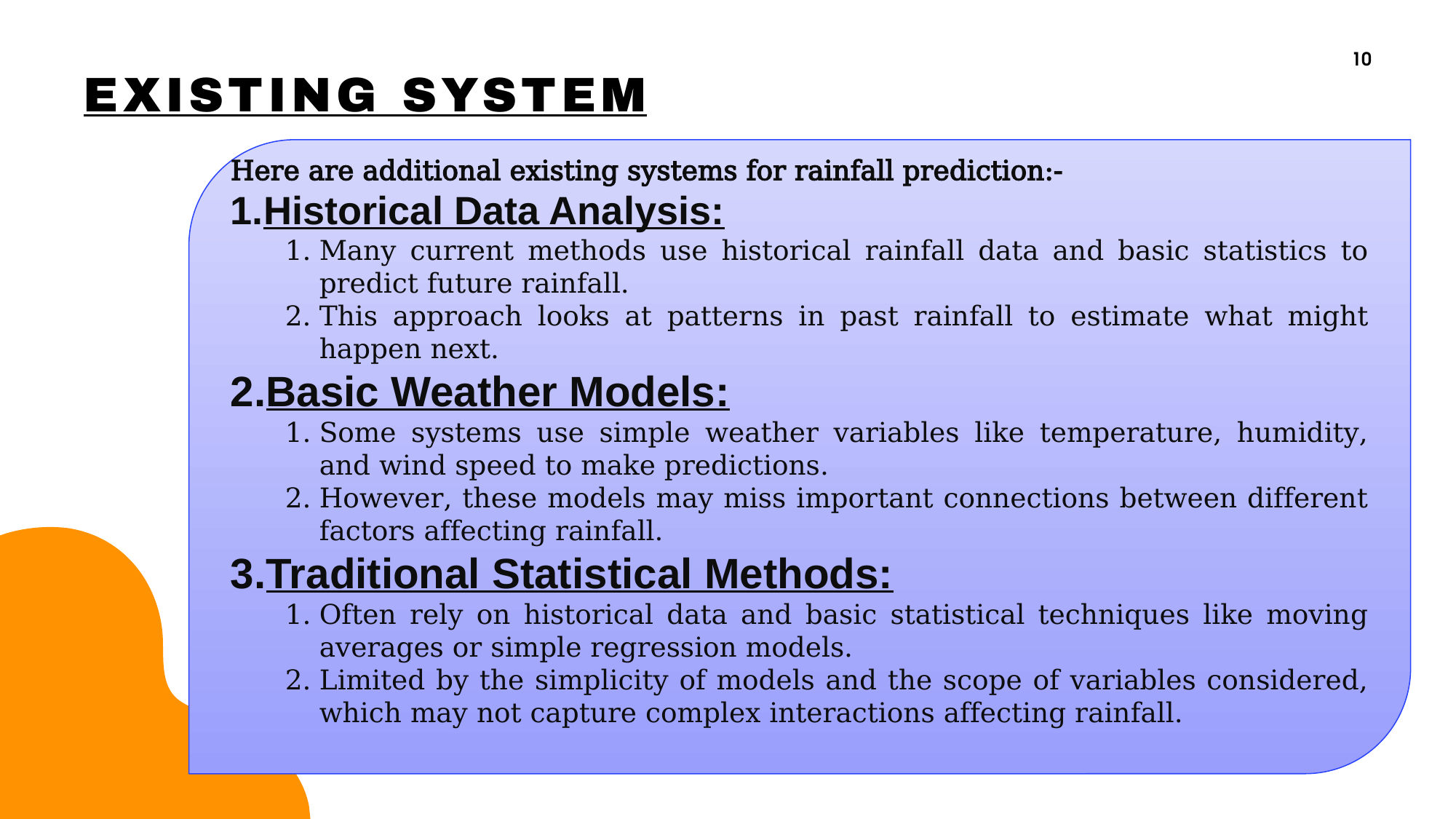

10

# EXISTING SYSTEM

Here are additional existing systems for rainfall prediction:-
Historical Data Analysis:
Many current methods use historical rainfall data and basic statistics to predict future rainfall.
This approach looks at patterns in past rainfall to estimate what might happen next.
Basic Weather Models:
Some systems use simple weather variables like temperature, humidity, and wind speed to make predictions.
However, these models may miss important connections between different factors affecting rainfall.
Traditional Statistical Methods:
Often rely on historical data and basic statistical techniques like moving averages or simple regression models.
Limited by the simplicity of models and the scope of variables considered, which may not capture complex interactions affecting rainfall.